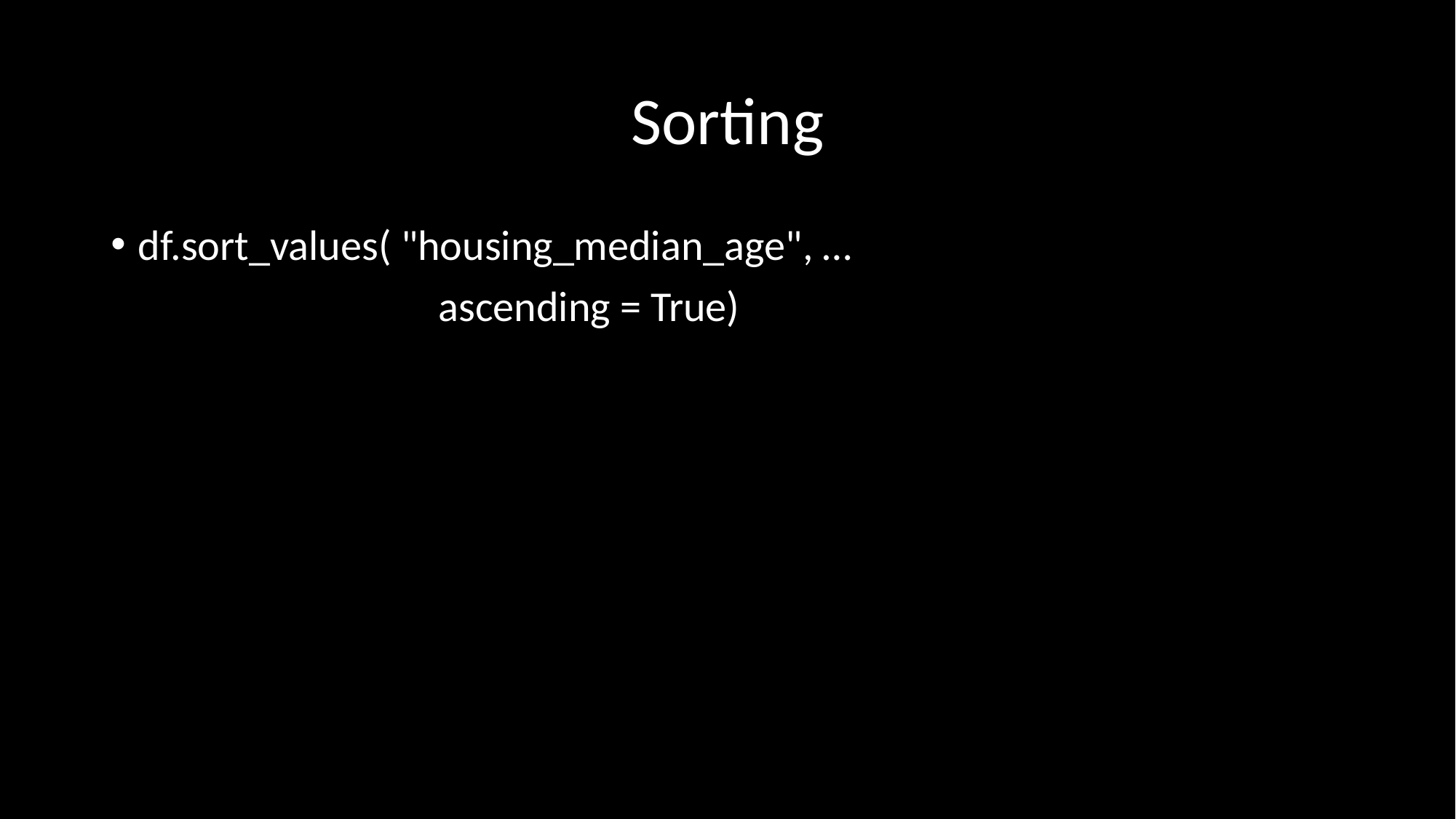

# Sorting
df.sort_values( "housing_median_age", …
			ascending = True)